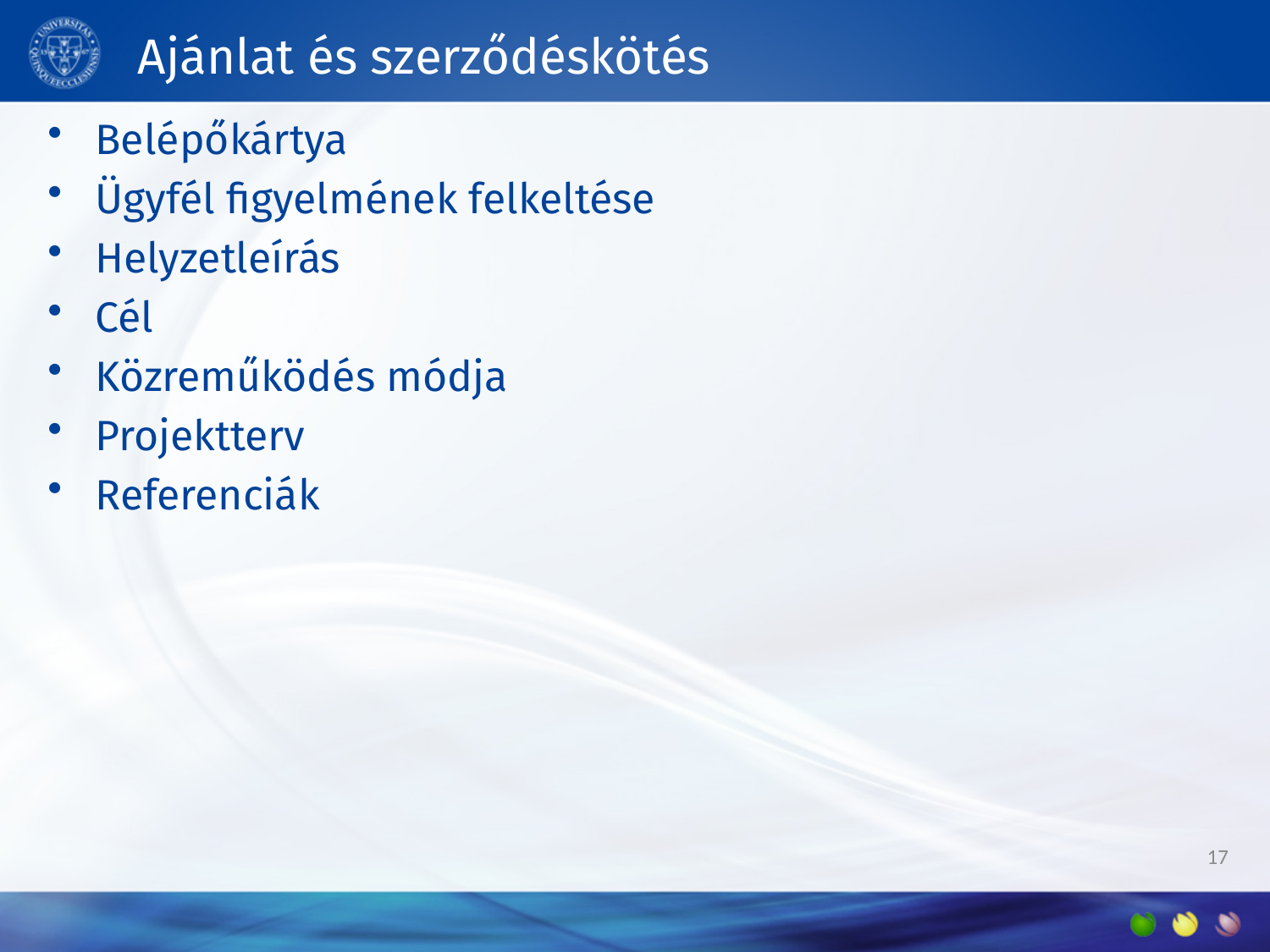

17
# Ajánlat és szerződéskötés
Belépőkártya
Ügyfél figyelmének felkeltése
Helyzetleírás
Cél
Közreműködés módja
Projektterv
Referenciák